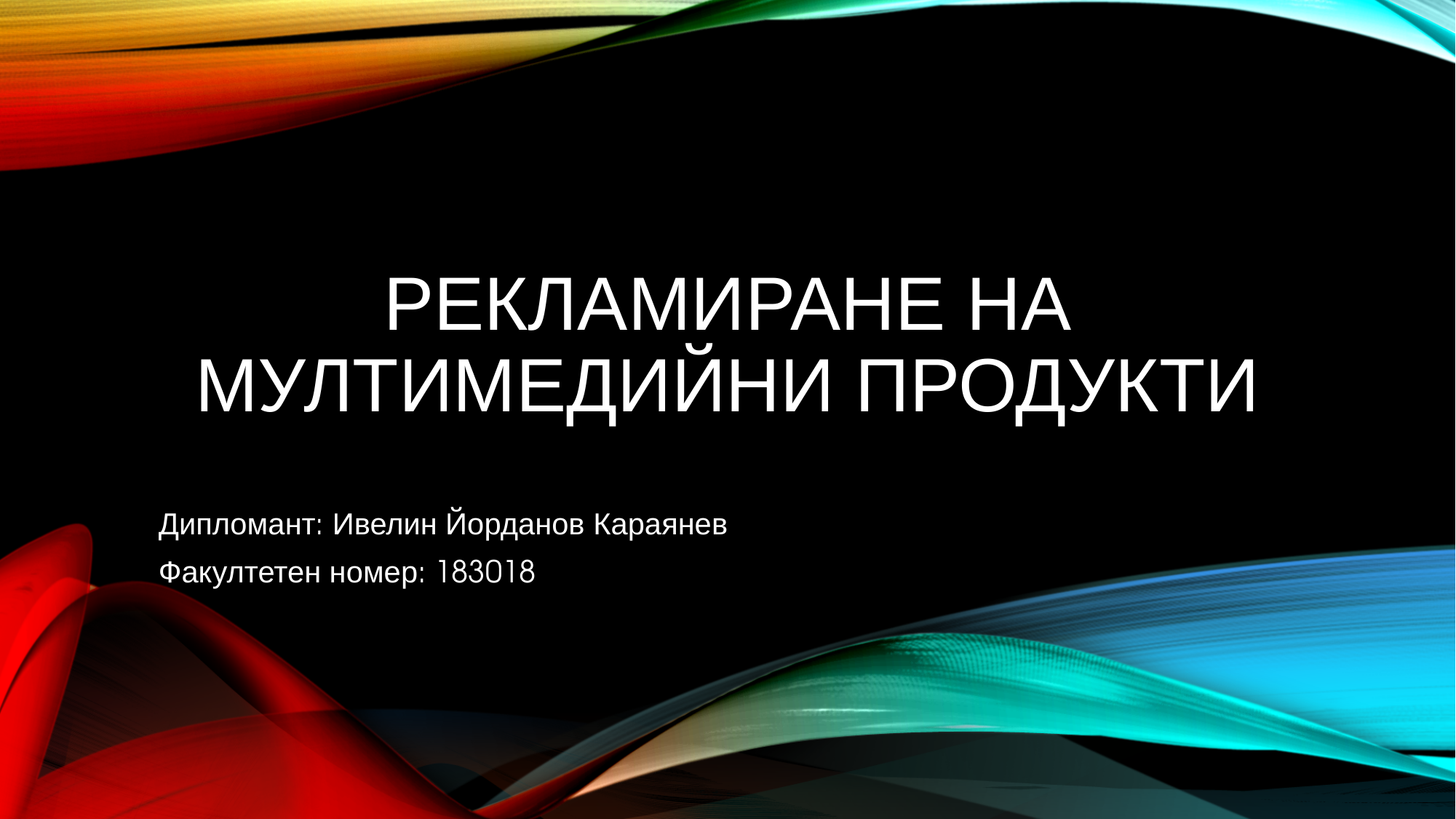

# Рекламиране на мултимедийни продукти
Дипломант: Ивелин Йорданов Караянев
Факултетен номер: 183018